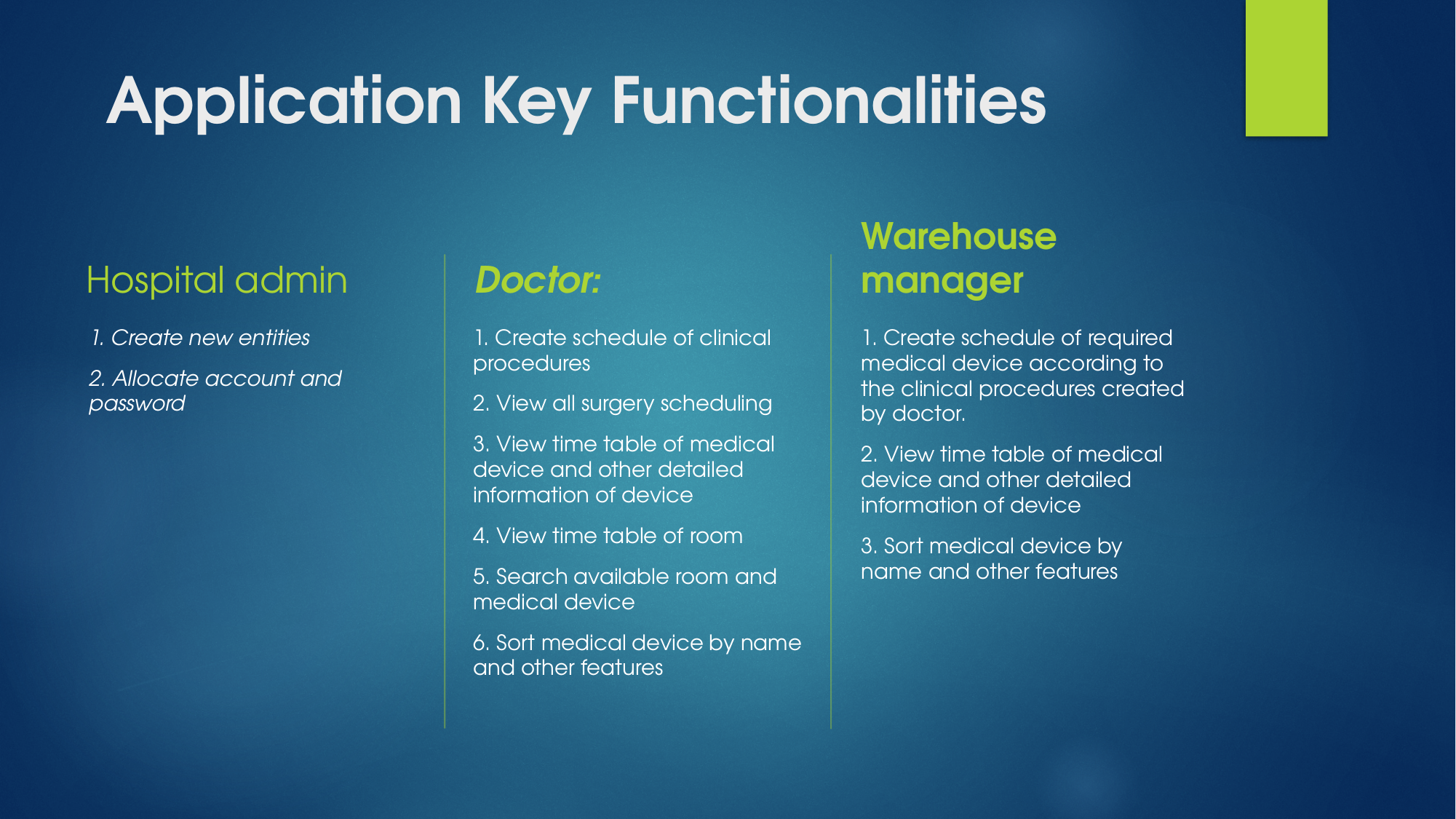

# Application Key Functionalities
Hospital admin
Doctor:
Warehouse manager
1. Create new entities
2. Allocate account and    password

1. Create schedule of clinical procedures
2. View all surgery scheduling
3. View time table of medical device and other detailed information of device
4. View time table of room
5. Search available room and medical device
6. Sort medical device by name and other features
1. Create schedule of required medical device according to the clinical procedures created by doctor.
2. View time table of medical device and other detailed information of device
3. Sort medical device by name and other features